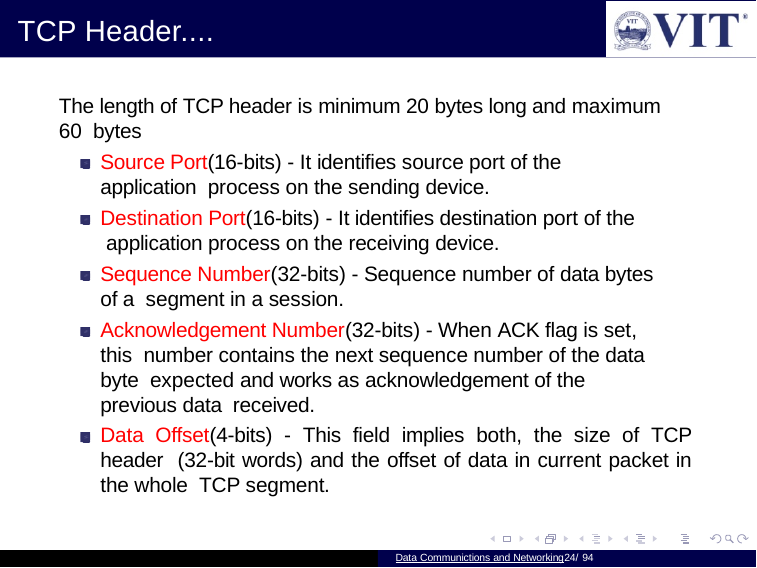

# TCP Header....
The length of TCP header is minimum 20 bytes long and maximum 60  bytes
Source Port(16-bits) - It identifies source port of the application  process on the sending device.
Destination Port(16-bits) - It identifies destination port of the  application process on the receiving device.
Sequence Number(32-bits) - Sequence number of data bytes of a  segment in a session.
Acknowledgement Number(32-bits) - When ACK flag is set, this  number contains the next sequence number of the data byte  expected and works as acknowledgement of the previous data  received.
Data Offset(4-bits) - This field implies both, the size of TCP header  (32-bit words) and the offset of data in current packet in the whole  TCP segment.

Data Communictions and Networking24/ 94